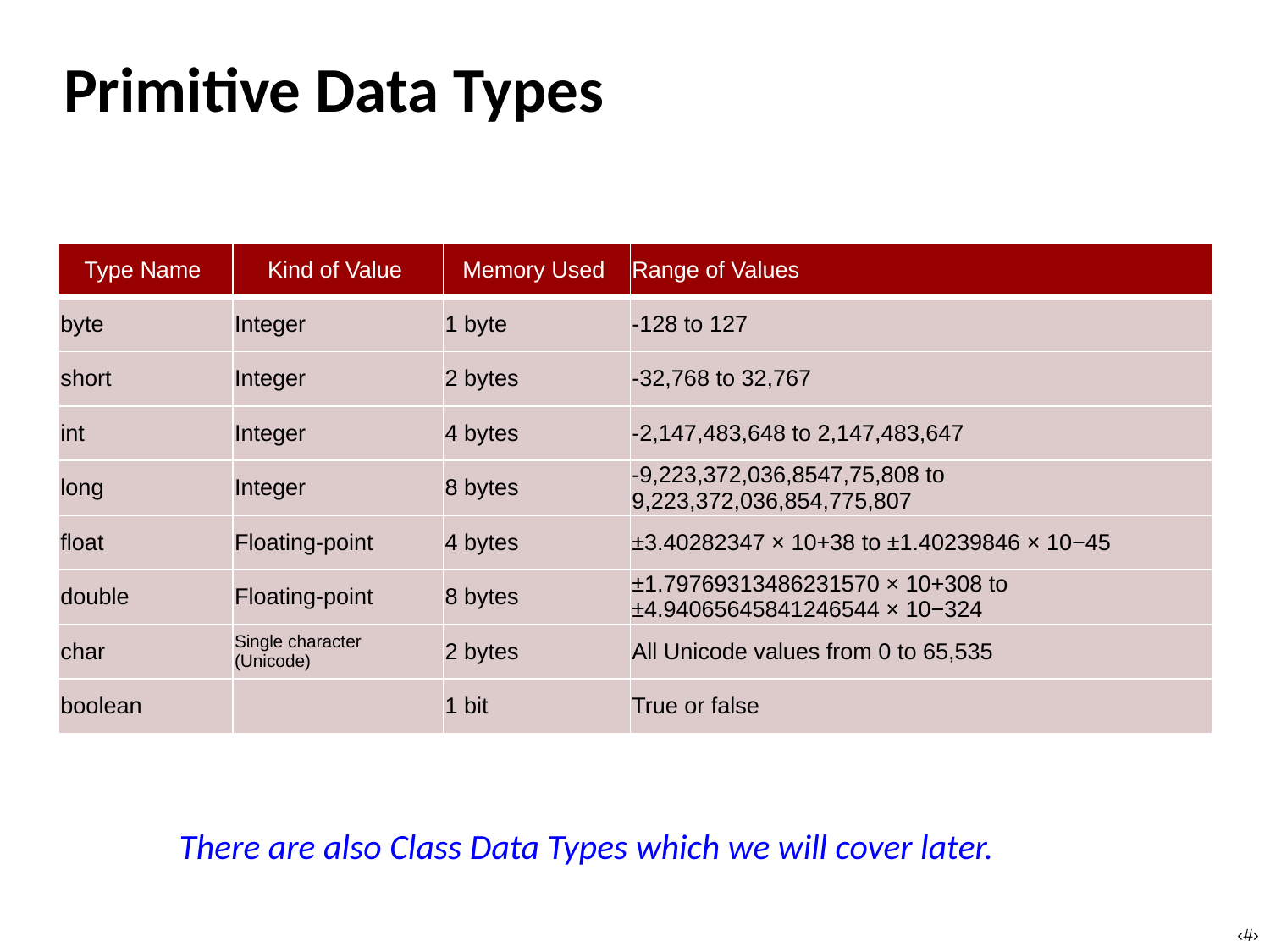

# Primitive Data Types
| Type Name | Kind of Value | Memory Used | Range of Values |
| --- | --- | --- | --- |
| byte | Integer | 1 byte | -128 to 127 |
| short | Integer | 2 bytes | -32,768 to 32,767 |
| int | Integer | 4 bytes | -2,147,483,648 to 2,147,483,647 |
| long | Integer | 8 bytes | -9,223,372,036,8547,75,808 to 9,223,372,036,854,775,807 |
| float | Floating-point | 4 bytes | ±3.40282347 × 10+38 to ±1.40239846 × 10−45 |
| double | Floating-point | 8 bytes | ±1.79769313486231570 × 10+308 to ±4.94065645841246544 × 10−324 |
| char | Single character (Unicode) | 2 bytes | All Unicode values from 0 to 65,535 |
| boolean |  | 1 bit | True or false |
There are also Class Data Types which we will cover later.